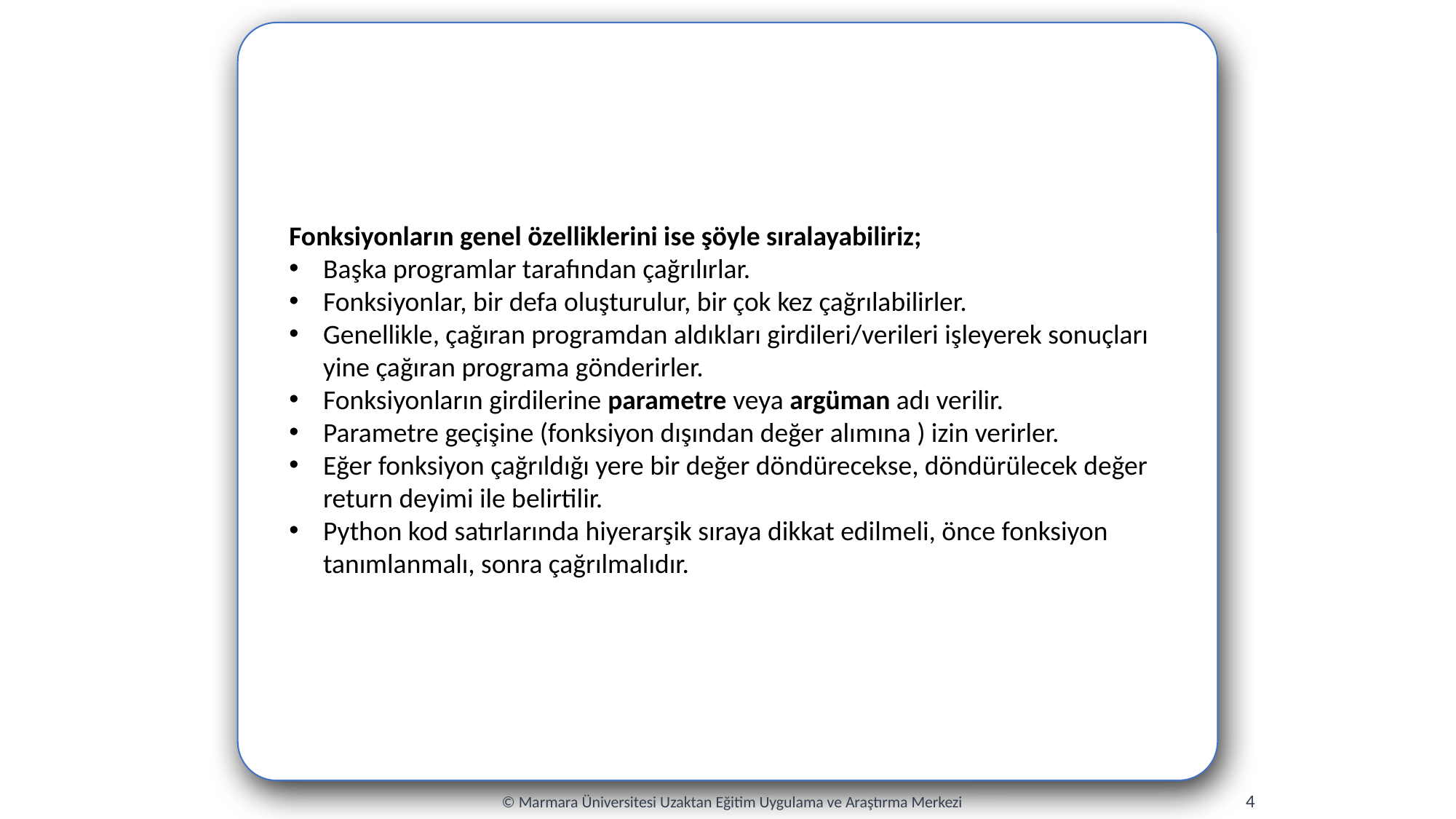

Fonksiyonların genel özelliklerini ise şöyle sıralayabiliriz;
Başka programlar tarafından çağrılırlar.
Fonksiyonlar, bir defa oluşturulur, bir çok kez çağrılabilirler.
Genellikle, çağıran programdan aldıkları girdileri/verileri işleyerek sonuçları yine çağıran programa gönderirler.
Fonksiyonların girdilerine parametre veya argüman adı verilir.
Parametre geçişine (fonksiyon dışından değer alımına ) izin verirler.
Eğer fonksiyon çağrıldığı yere bir değer döndürecekse, döndürülecek değer return deyimi ile belirtilir.
Python kod satırlarında hiyerarşik sıraya dikkat edilmeli, önce fonksiyon tanımlanmalı, sonra çağrılmalıdır.
4
© Marmara Üniversitesi Uzaktan Eğitim Uygulama ve Araştırma Merkezi